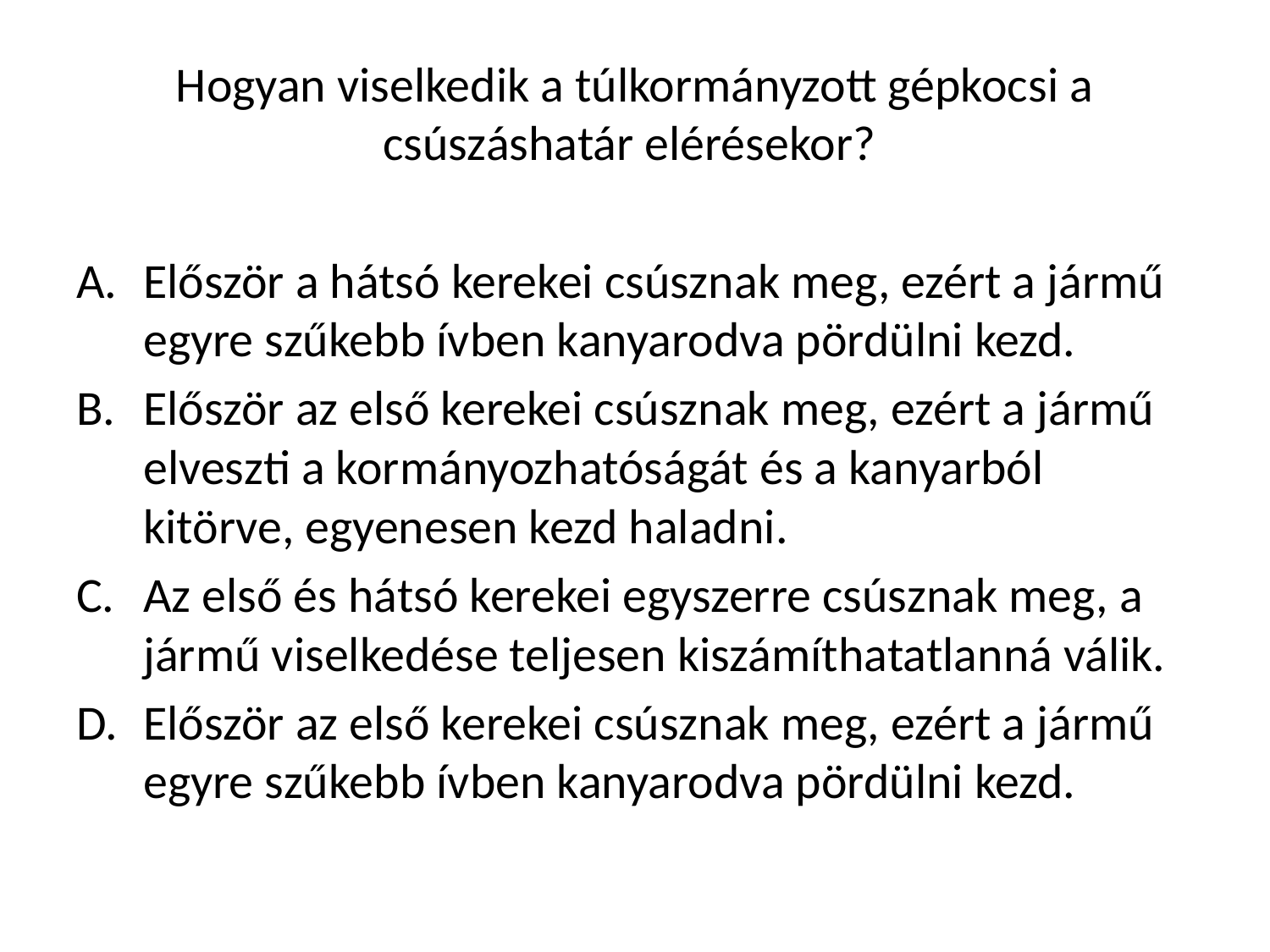

Hogyan viselkedik a túlkormányzott gépkocsi a csúszáshatár elérésekor?

Először a hátsó kerekei csúsznak meg, ezért a jármű egyre szűkebb ívben kanyarodva pördülni kezd.
Először az első kerekei csúsznak meg, ezért a jármű elveszti a kormányozhatóságát és a kanyarból kitörve, egyenesen kezd haladni.
Az első és hátsó kerekei egyszerre csúsznak meg, a jármű viselkedése teljesen kiszámíthatatlanná válik.
Először az első kerekei csúsznak meg, ezért a jármű egyre szűkebb ívben kanyarodva pördülni kezd.